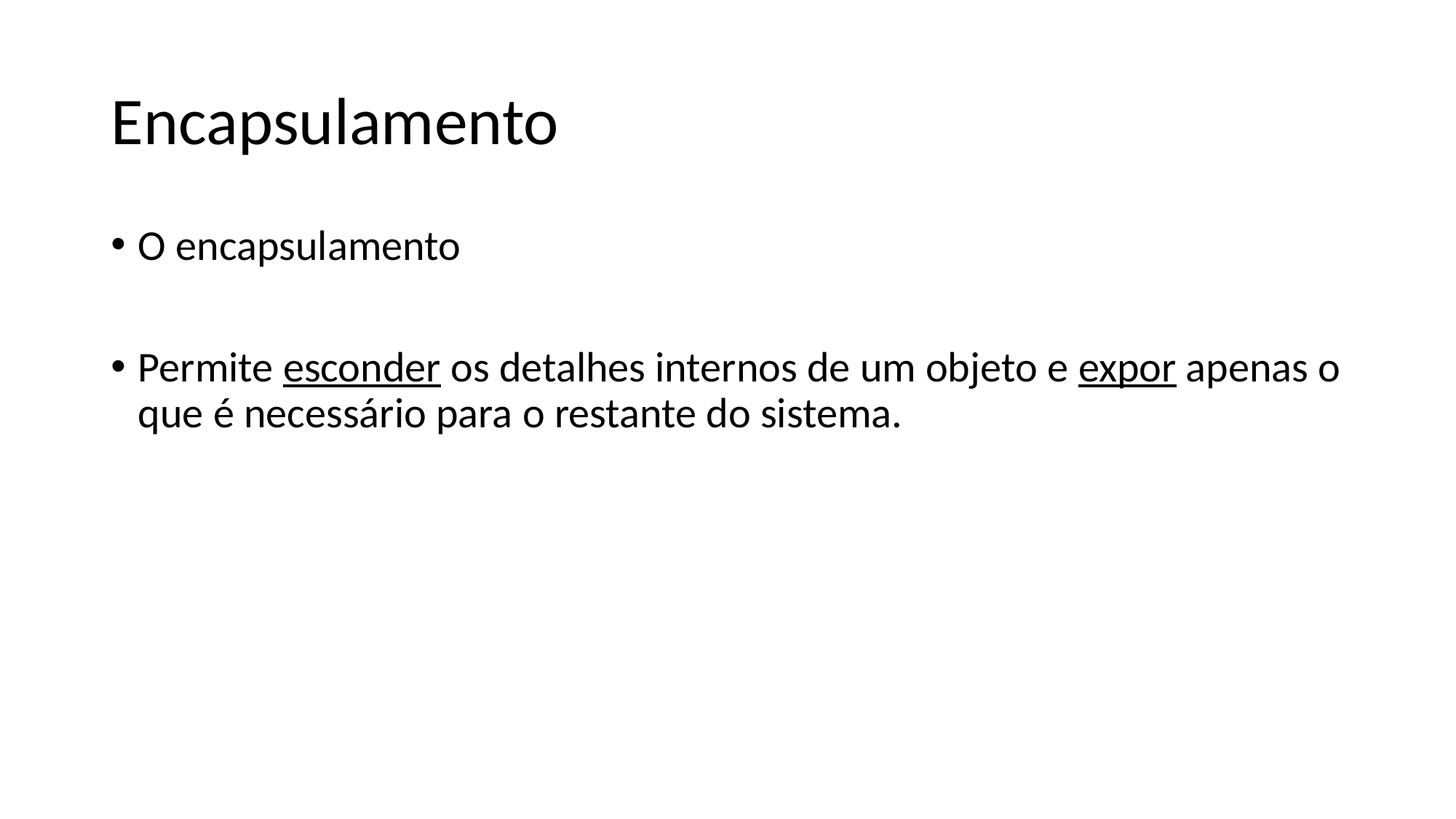

# Encapsulamento
O encapsulamento

Permite esconder os detalhes internos de um objeto e expor apenas o que é necessário para o restante do sistema.